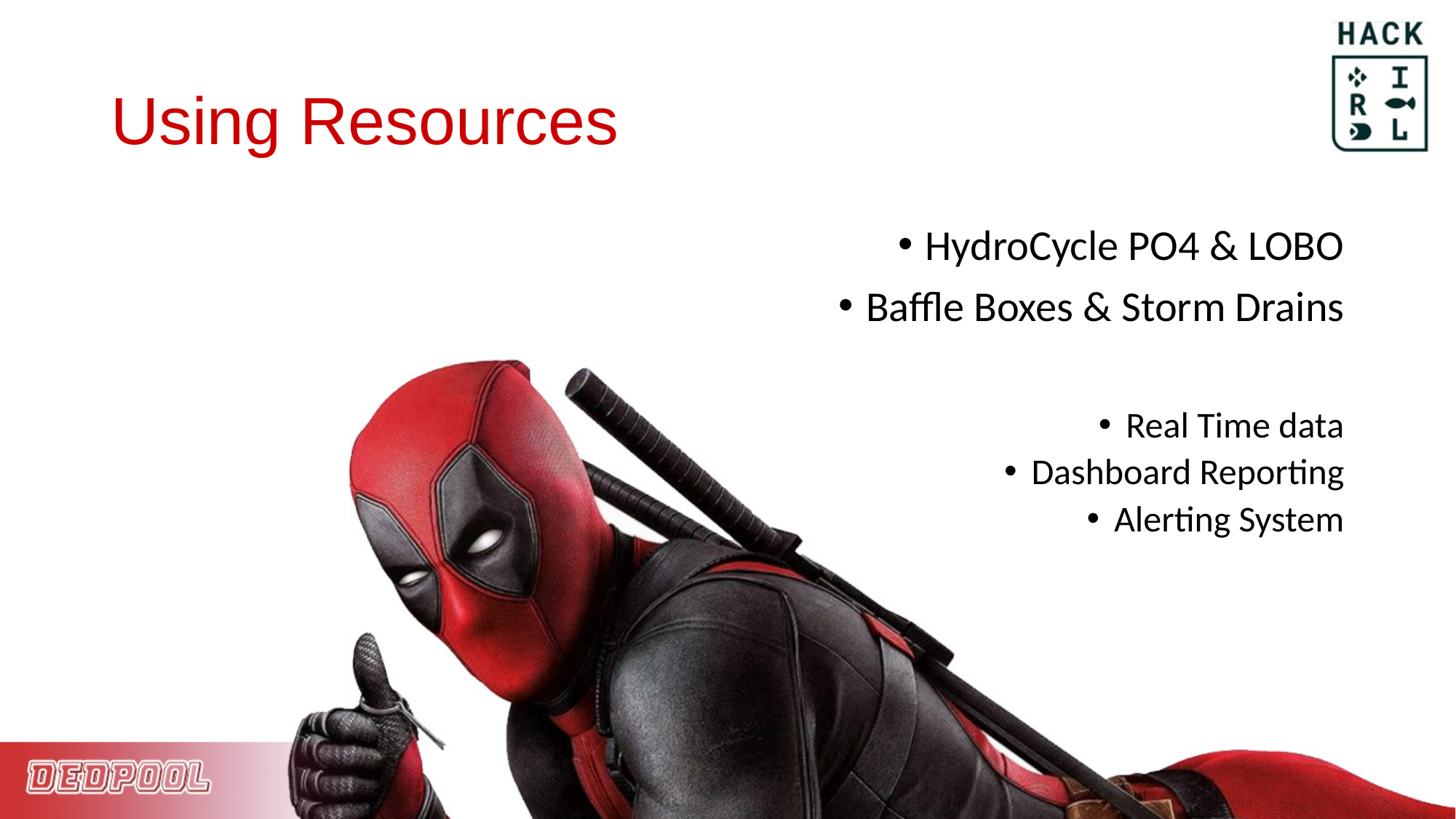

# Using Resources
HydroCycle PO4 & LOBO
Baffle Boxes & Storm Drains

Real Time data
Dashboard Reporting
Alerting System